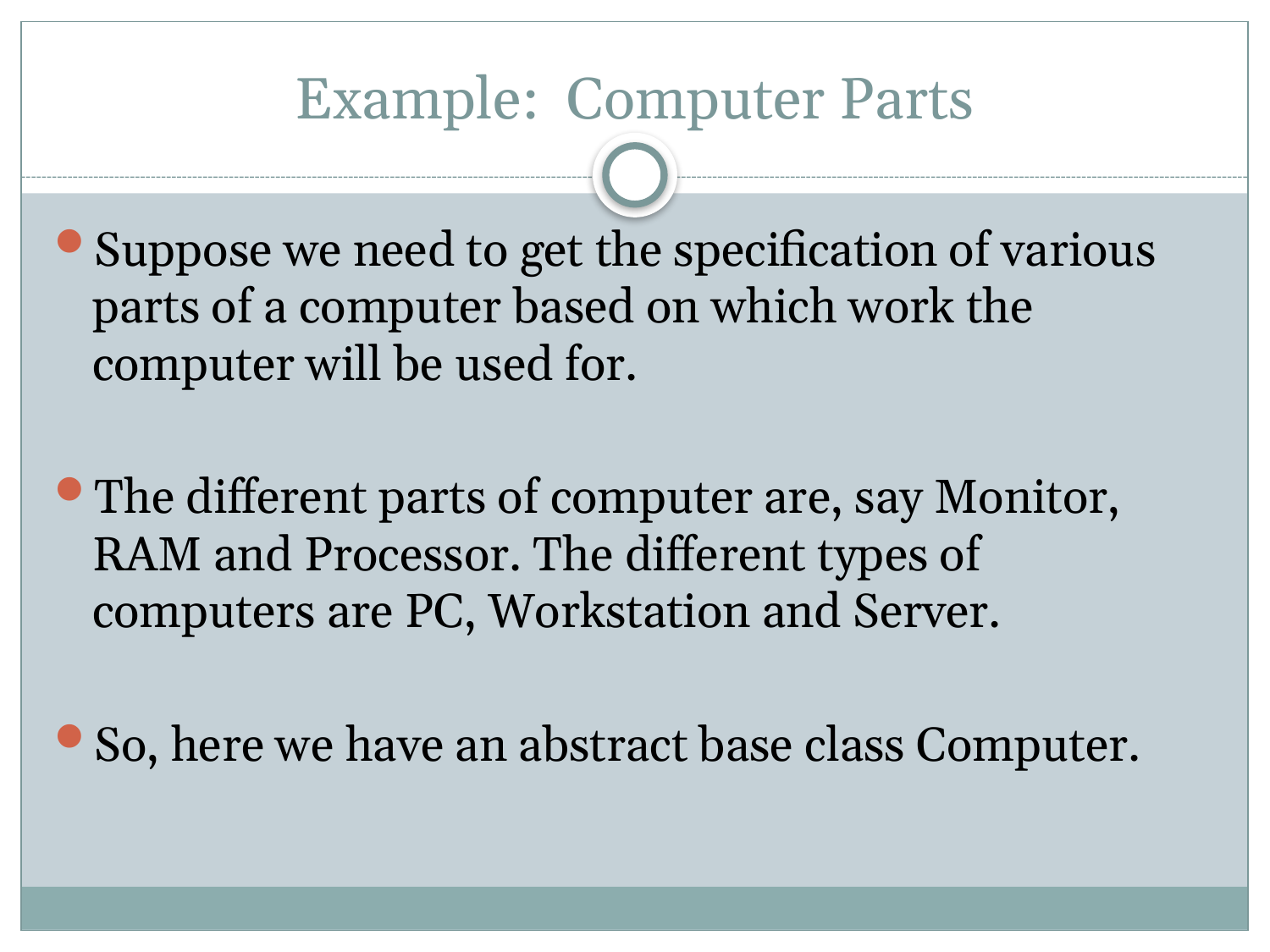

# Example:  Computer Parts
Suppose we need to get the specification of various parts of a computer based on which work the computer will be used for.

The different parts of computer are, say Monitor, RAM and Processor. The different types of computers are PC, Workstation and Server.

So, here we have an abstract base class Computer.